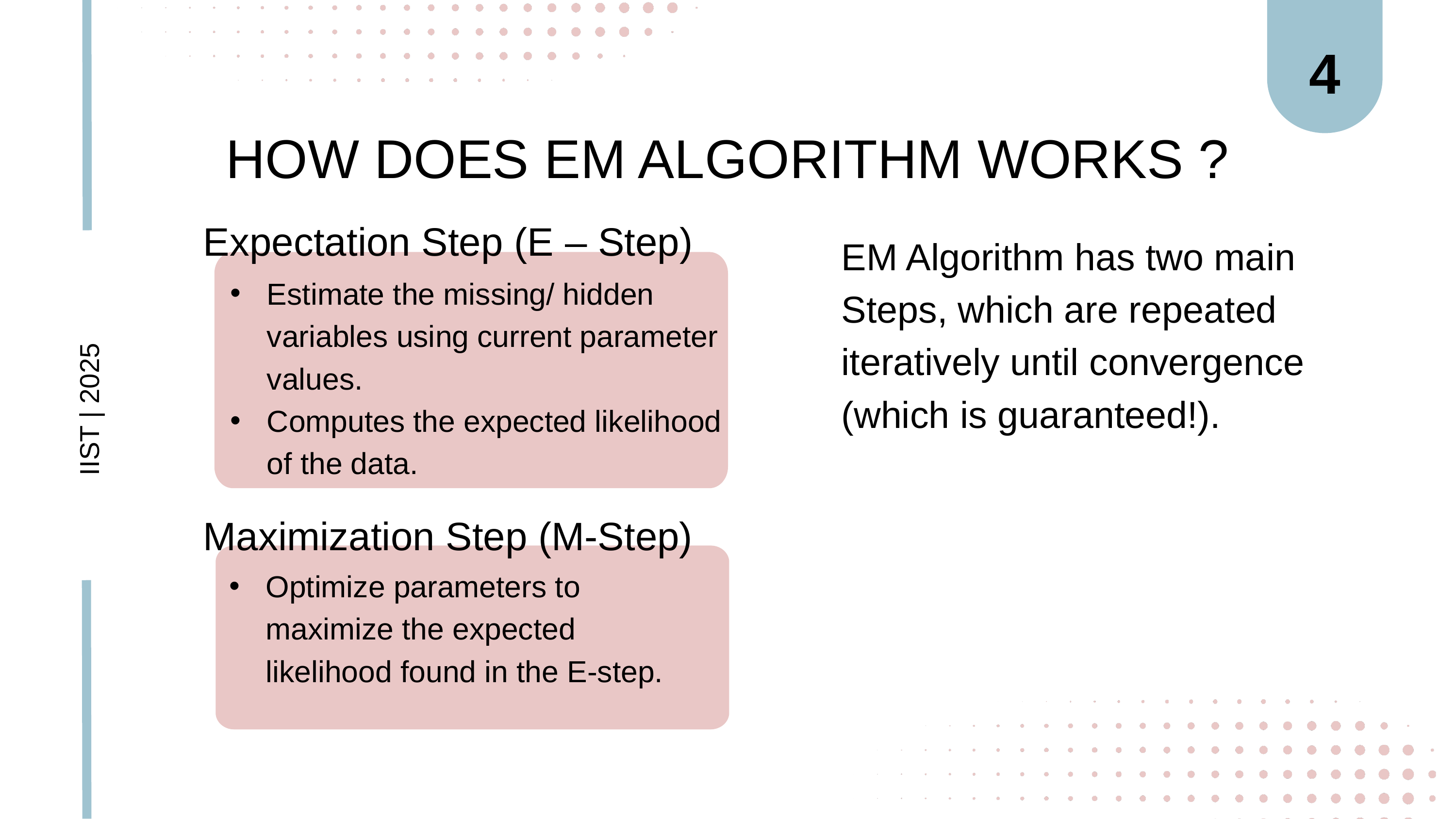

4

HOW DOES EM ALGORITHM WORKS ?
Expectation Step (E – Step)
EM Algorithm has two main Steps, which are repeated iteratively until convergence
(which is guaranteed!).

Estimate the missing/ hidden variables using current parameter values.
Computes the expected likelihood of the data.
IIST | 2025
Maximization Step (M-Step)

Optimize parameters to maximize the expected likelihood found in the E-step.